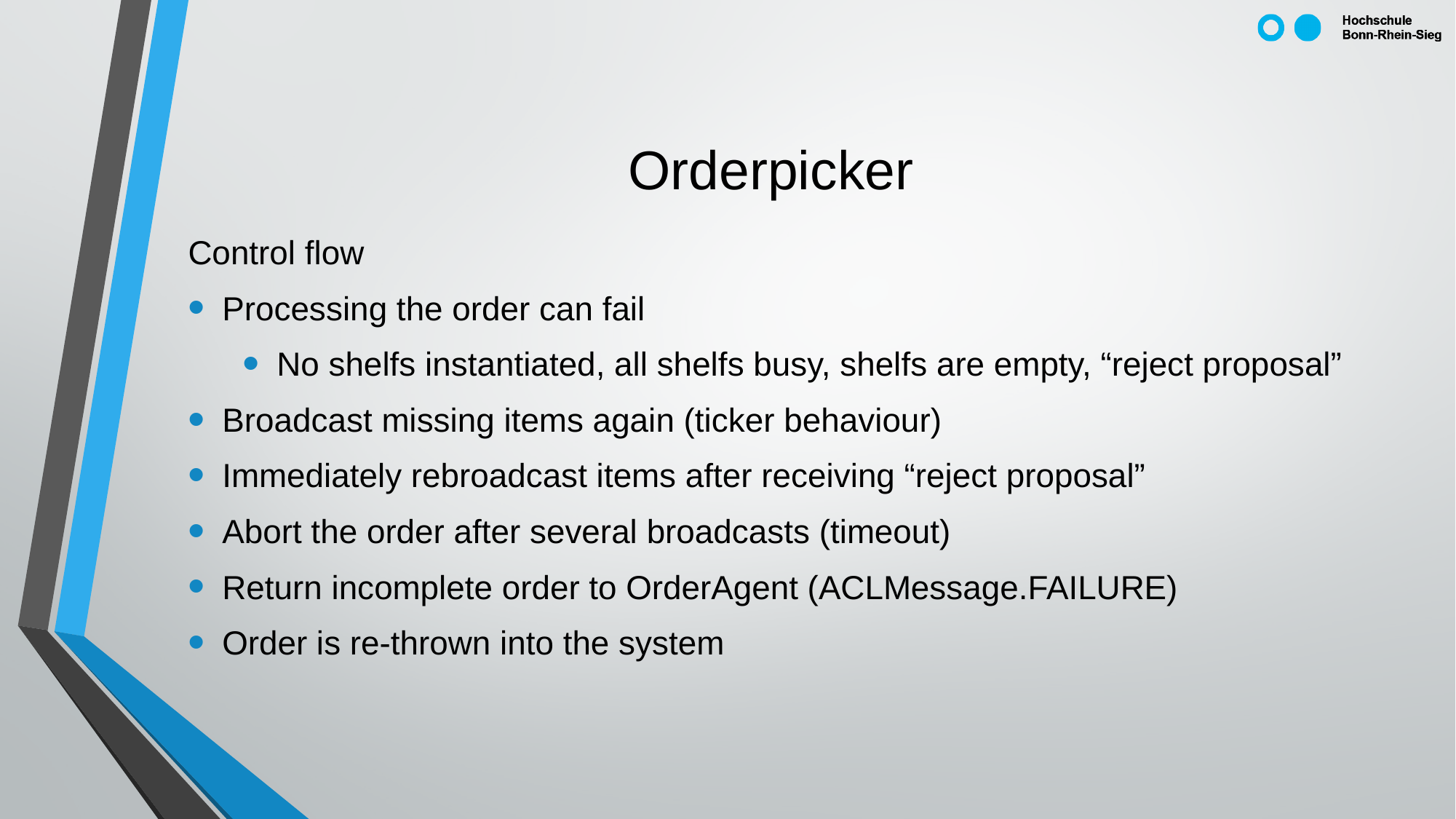

# Orderpicker
Control flow
Processing the order can fail
No shelfs instantiated, all shelfs busy, shelfs are empty, “reject proposal”
Broadcast missing items again (ticker behaviour)
Immediately rebroadcast items after receiving “reject proposal”
Abort the order after several broadcasts (timeout)
Return incomplete order to OrderAgent (ACLMessage.FAILURE)
Order is re-thrown into the system